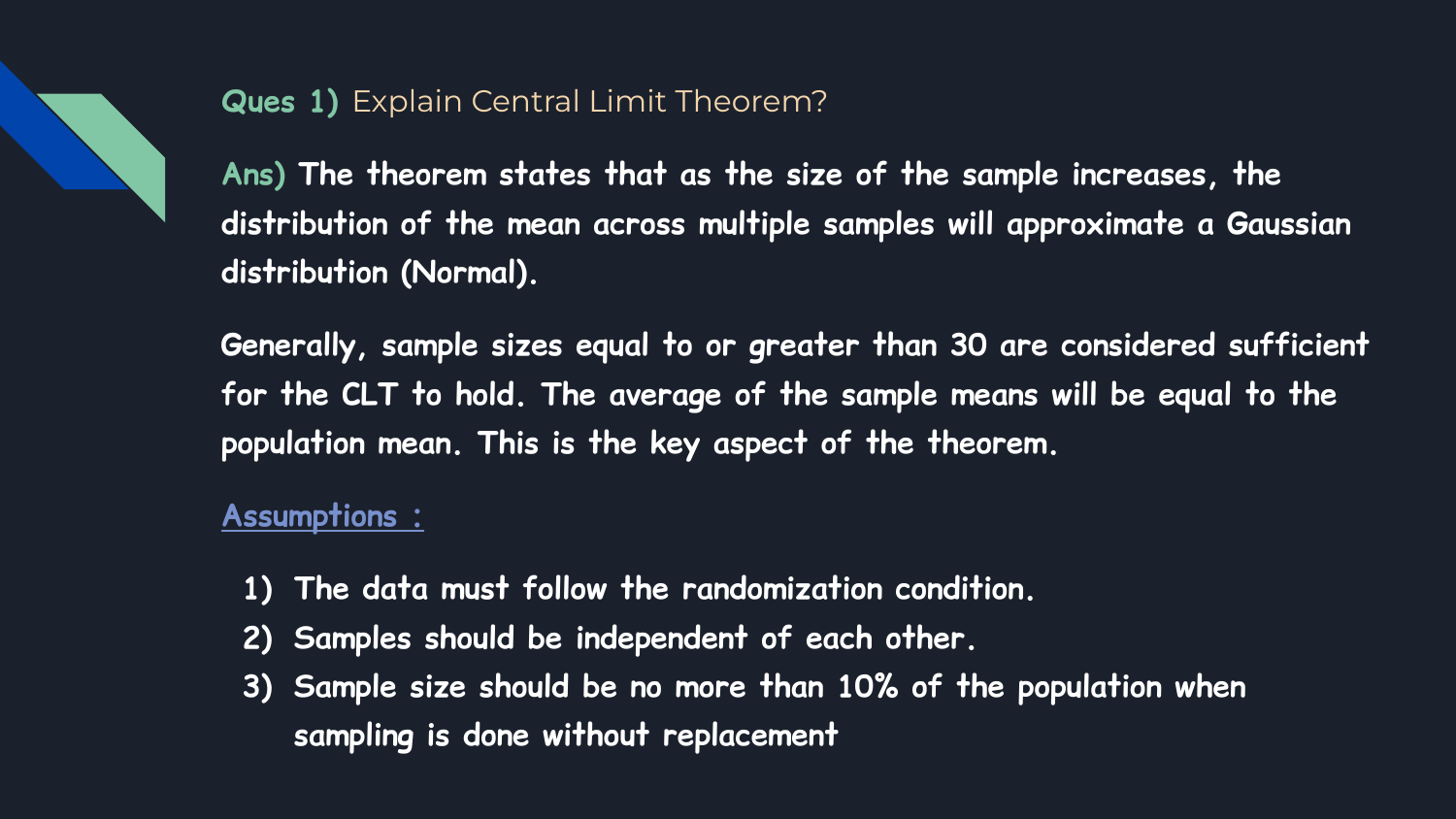

Ques 1)  Explain Central Limit Theorem?
Ans) The theorem states that as the size of the sample increases, the distribution of the mean across multiple samples will approximate a Gaussian distribution (Normal).
Generally, sample sizes equal to or greater than 30 are considered sufficient for the CLT to hold. The average of the sample means will be equal to the population mean. This is the key aspect of the theorem.
Assumptions :
The data must follow the randomization condition.
Samples should be independent of each other.
Sample size should be no more than 10% of the population when sampling is done without replacement